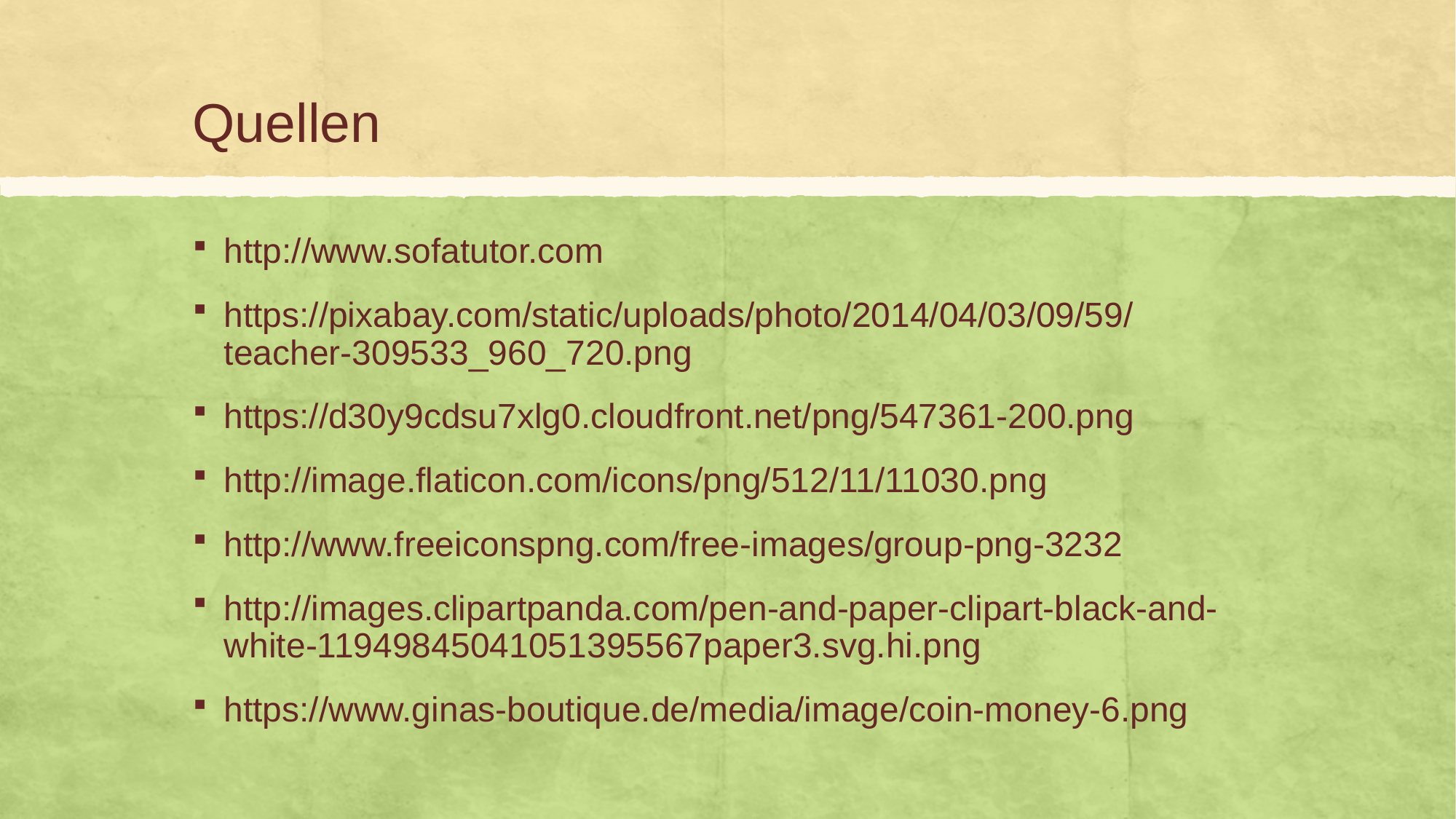

# Quellen
http://www.sofatutor.com
https://pixabay.com/static/uploads/photo/2014/04/03/09/59/teacher-309533_960_720.png
https://d30y9cdsu7xlg0.cloudfront.net/png/547361-200.png
http://image.flaticon.com/icons/png/512/11/11030.png
http://www.freeiconspng.com/free-images/group-png-3232
http://images.clipartpanda.com/pen-and-paper-clipart-black-and-white-11949845041051395567paper3.svg.hi.png
https://www.ginas-boutique.de/media/image/coin-money-6.png